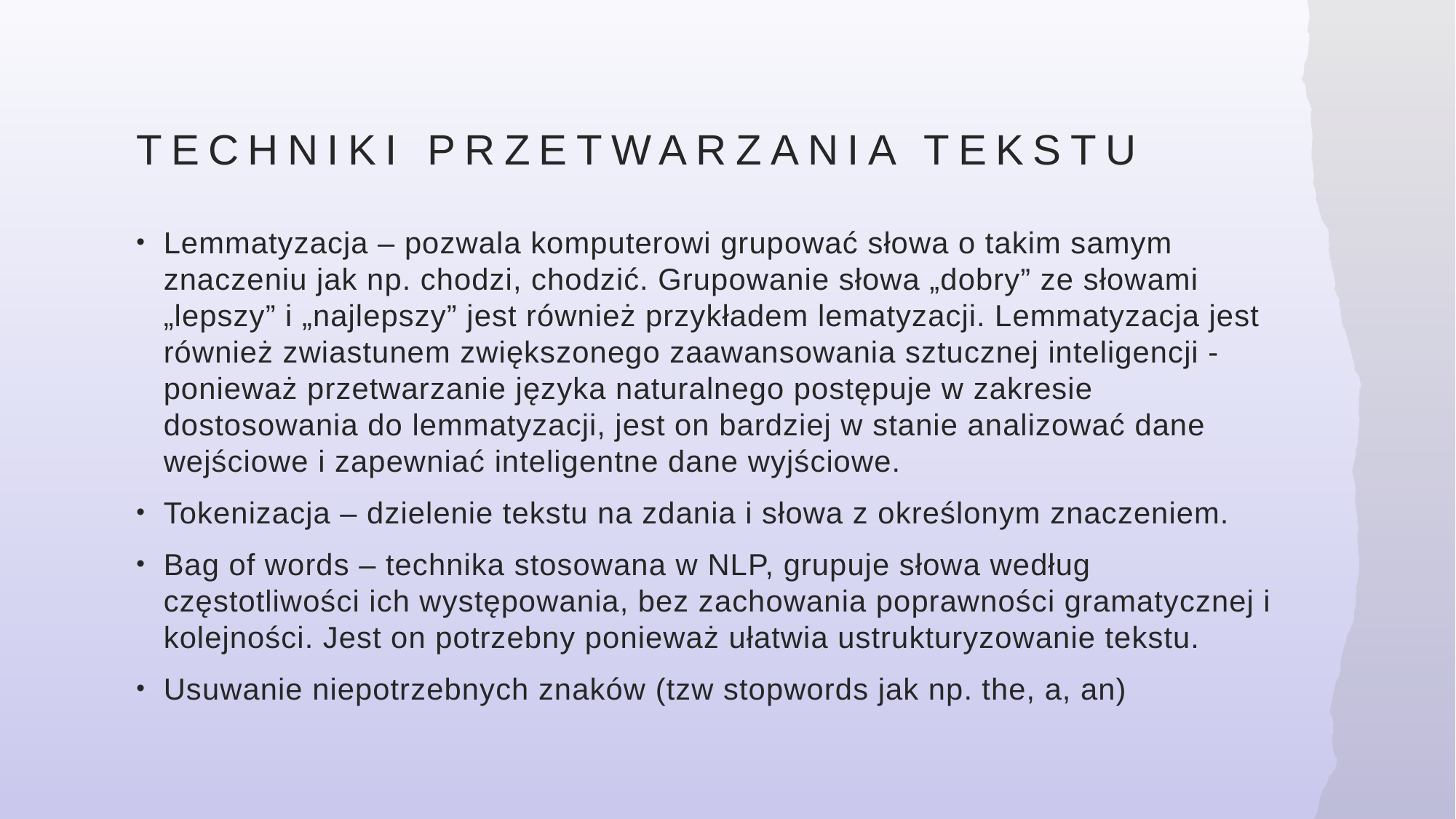

# Techniki przetwarzania tekstu
Lemmatyzacja – pozwala komputerowi grupować słowa o takim samym znaczeniu jak np. chodzi, chodzić. Grupowanie słowa „dobry” ze słowami „lepszy” i „najlepszy” jest również przykładem lematyzacji. Lemmatyzacja jest również zwiastunem zwiększonego zaawansowania sztucznej inteligencji - ponieważ przetwarzanie języka naturalnego postępuje w zakresie dostosowania do lemmatyzacji, jest on bardziej w stanie analizować dane wejściowe i zapewniać inteligentne dane wyjściowe.
Tokenizacja – dzielenie tekstu na zdania i słowa z określonym znaczeniem.
Bag of words – technika stosowana w NLP, grupuje słowa według częstotliwości ich występowania, bez zachowania poprawności gramatycznej i kolejności. Jest on potrzebny ponieważ ułatwia ustrukturyzowanie tekstu.
Usuwanie niepotrzebnych znaków (tzw stopwords jak np. the, a, an)